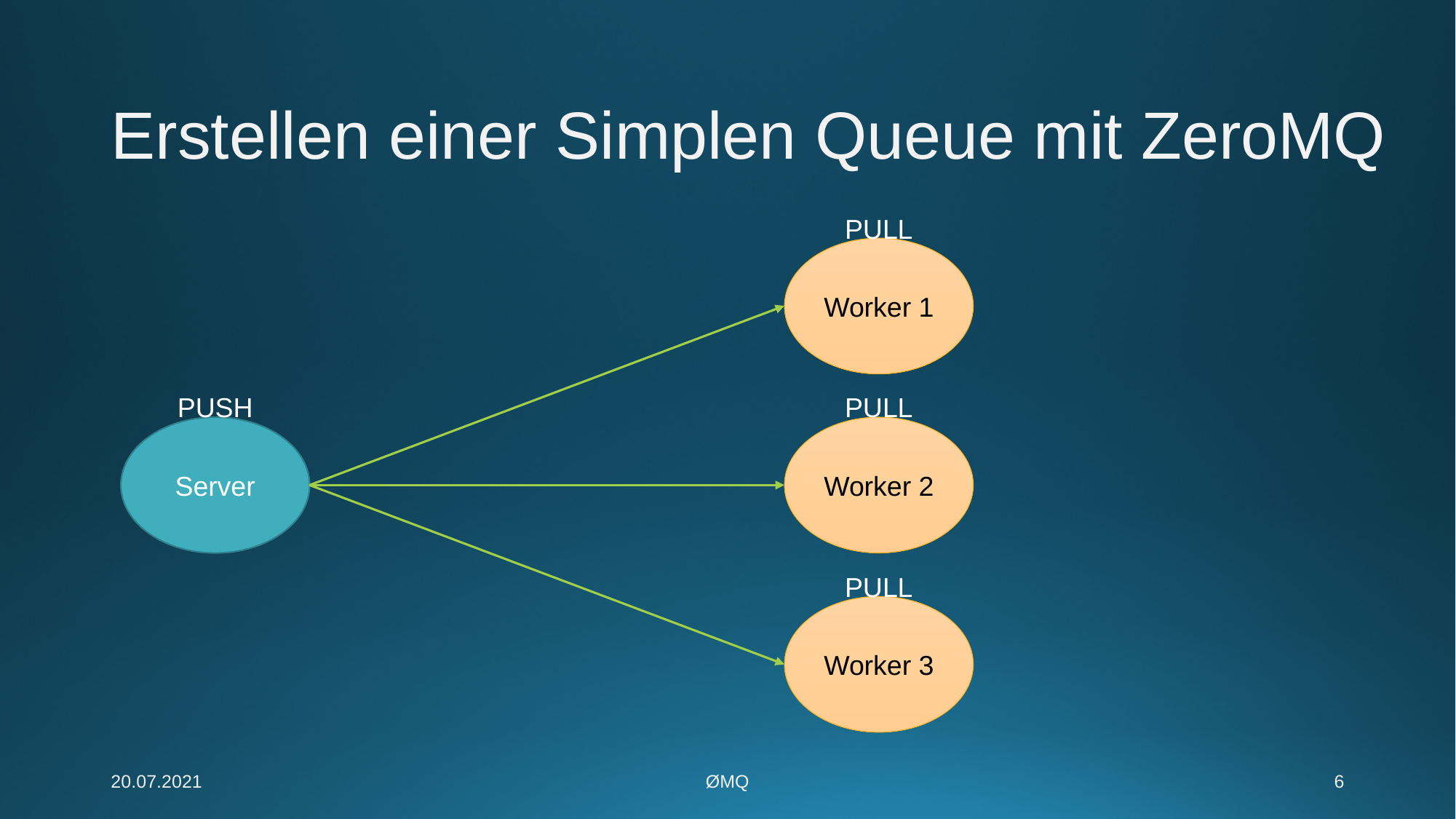

# Erstellen einer Simplen Queue mit ZeroMQ
PULL
Worker 1
PUSH
PULL
Worker 2
Server
PULL
Worker 3
20.07.2021
ØMQ
6